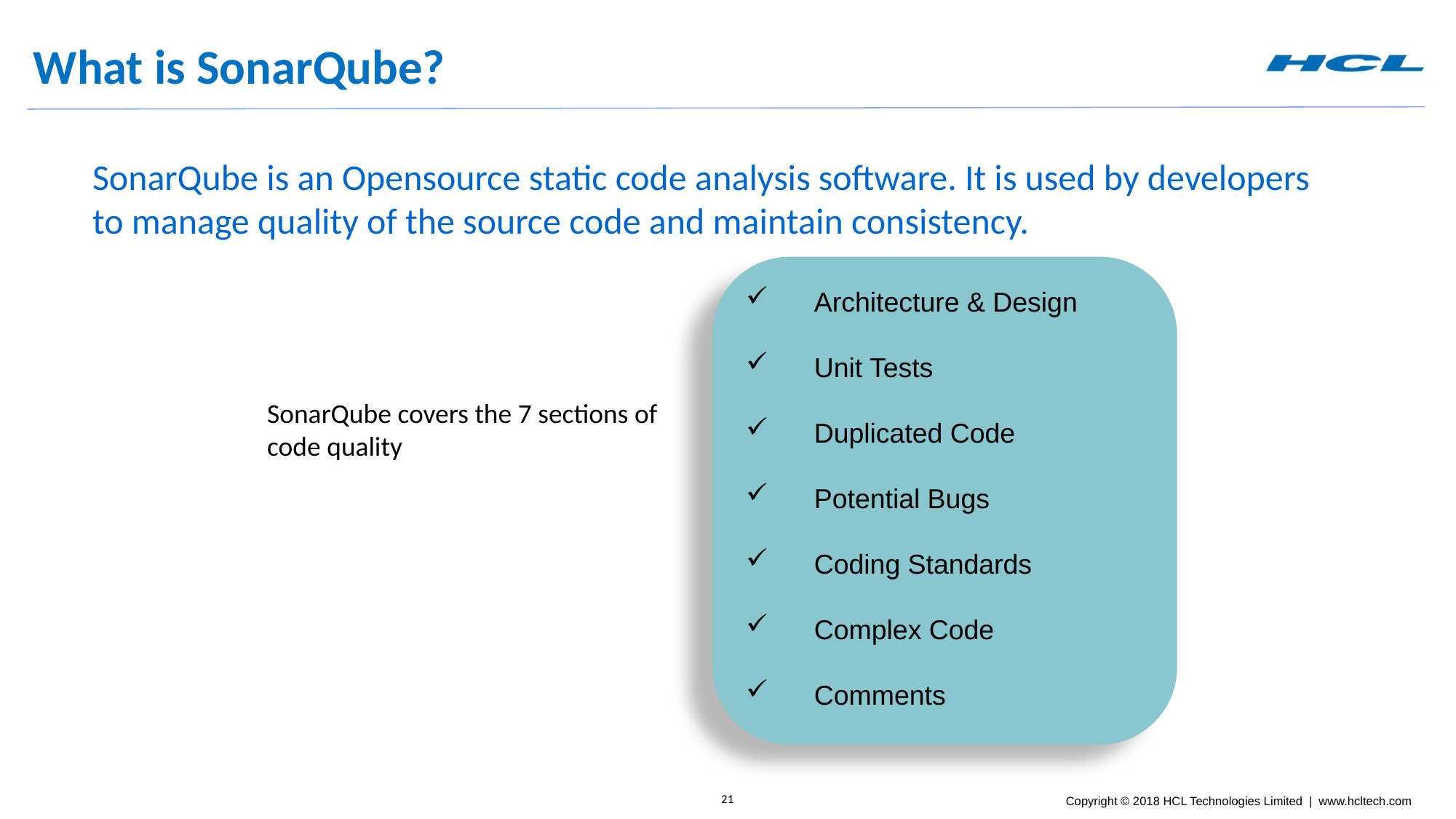

# What is SonarQube?
SonarQube is an Opensource static code analysis software. It is used by developers to manage quality of the source code and maintain consistency.

Architecture & Design

Unit Tests

Duplicated Code

Potential Bugs

Coding Standards

Complex Code

Comments

SonarQube covers the 7 sections of code quality